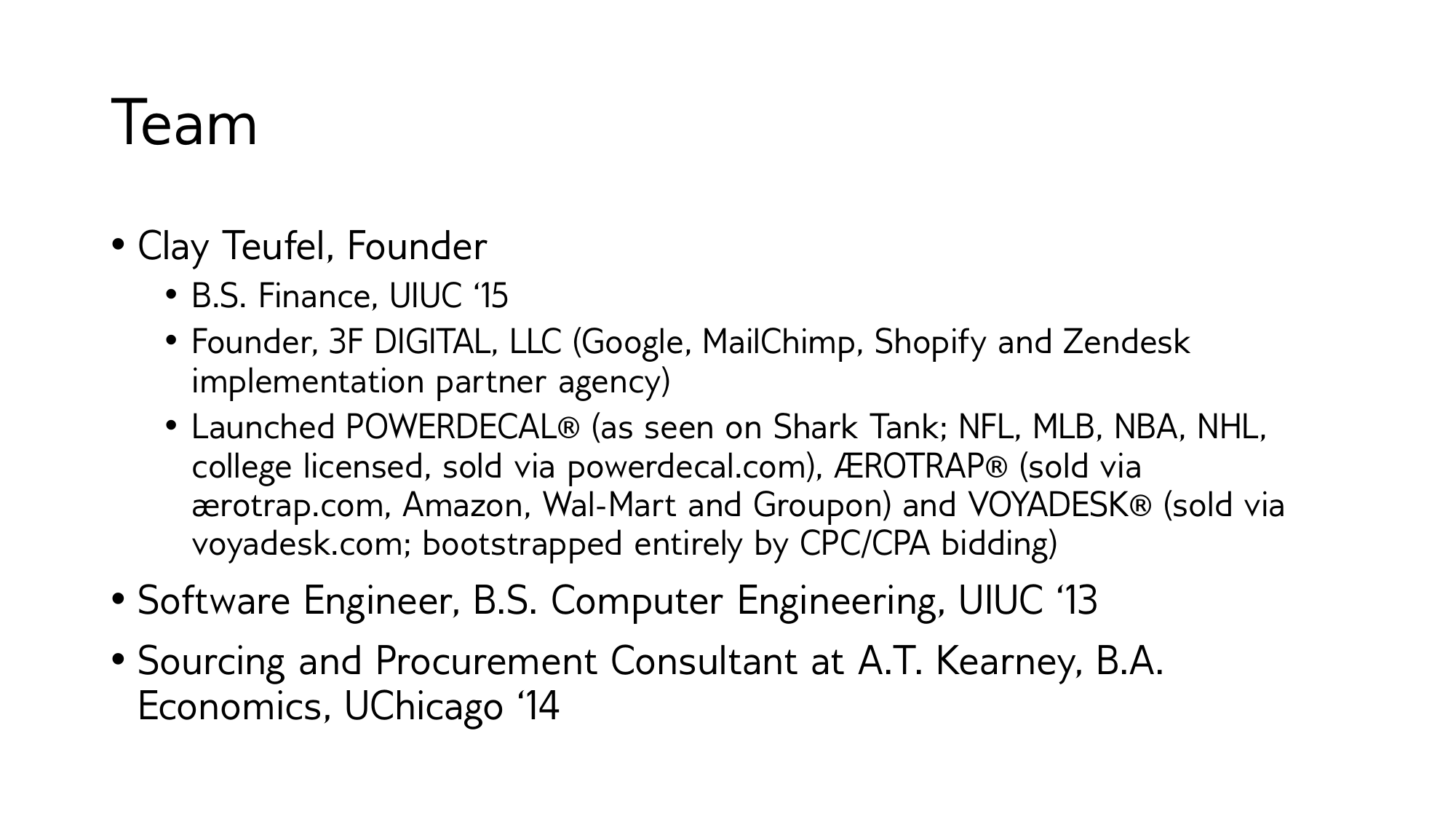

# Team
Clay Teufel, Founder
B.S. Finance, UIUC ‘15
Founder, 3F DIGITAL, LLC (Google, MailChimp, Shopify and Zendesk implementation partner agency)
Launched POWERDECAL® (as seen on Shark Tank; NFL, MLB, NBA, NHL, college licensed, sold via powerdecal.com), AEROTRAP® (sold via aerotrap.com, Amazon, Wal-Mart and Groupon) and VOYADESK® (sold via voyadesk.com; bootstrapped entirely by CPC/CPA bidding)
Software Engineer, B.S. Computer Engineering, UIUC ‘13
Sourcing and Procurement Consultant at A.T. Kearney, B.A. Economics, UChicago ‘14